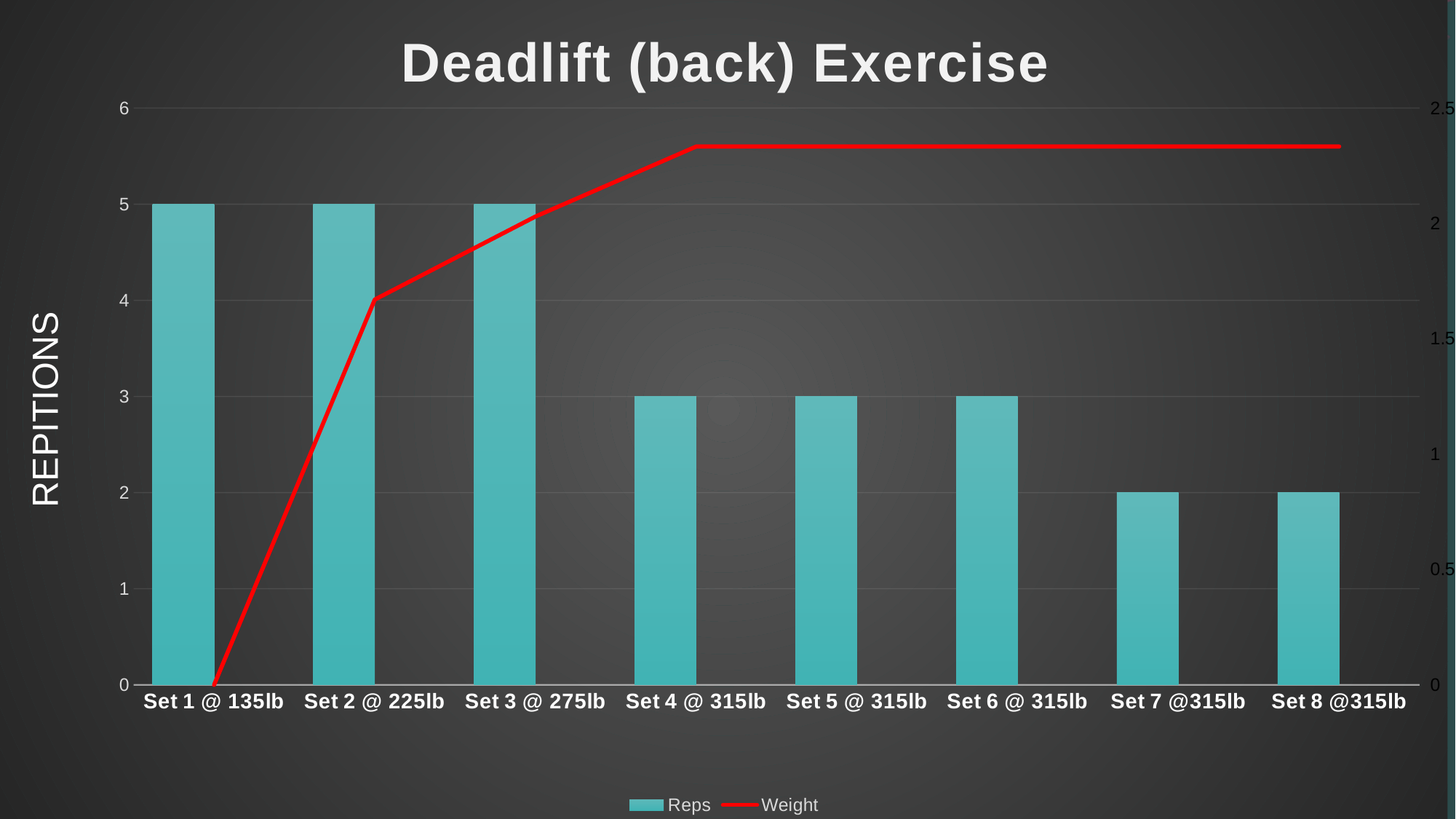

### Chart: Deadlift (back) Exercise

| Category | Reps | Column1 | Weight |
|---|---|---|---|
| Set 1 @ 135lb | 5.0 | None | 0.0 |
| Set 2 @ 225lb | 5.0 | None | 1.67 |
| Set 3 @ 275lb | 5.0 | None | 2.03 |
| Set 4 @ 315lb | 3.0 | None | 2.3333333333333335 |
| Set 5 @ 315lb | 3.0 | None | 2.3333333333333335 |
| Set 6 @ 315lb | 3.0 | None | 2.3333333333333335 |
| Set 7 @315lb | 2.0 | None | 2.3333333333333335 |
| Set 8 @315lb | 2.0 | None | 2.3333333333333335 |
REPITIONS